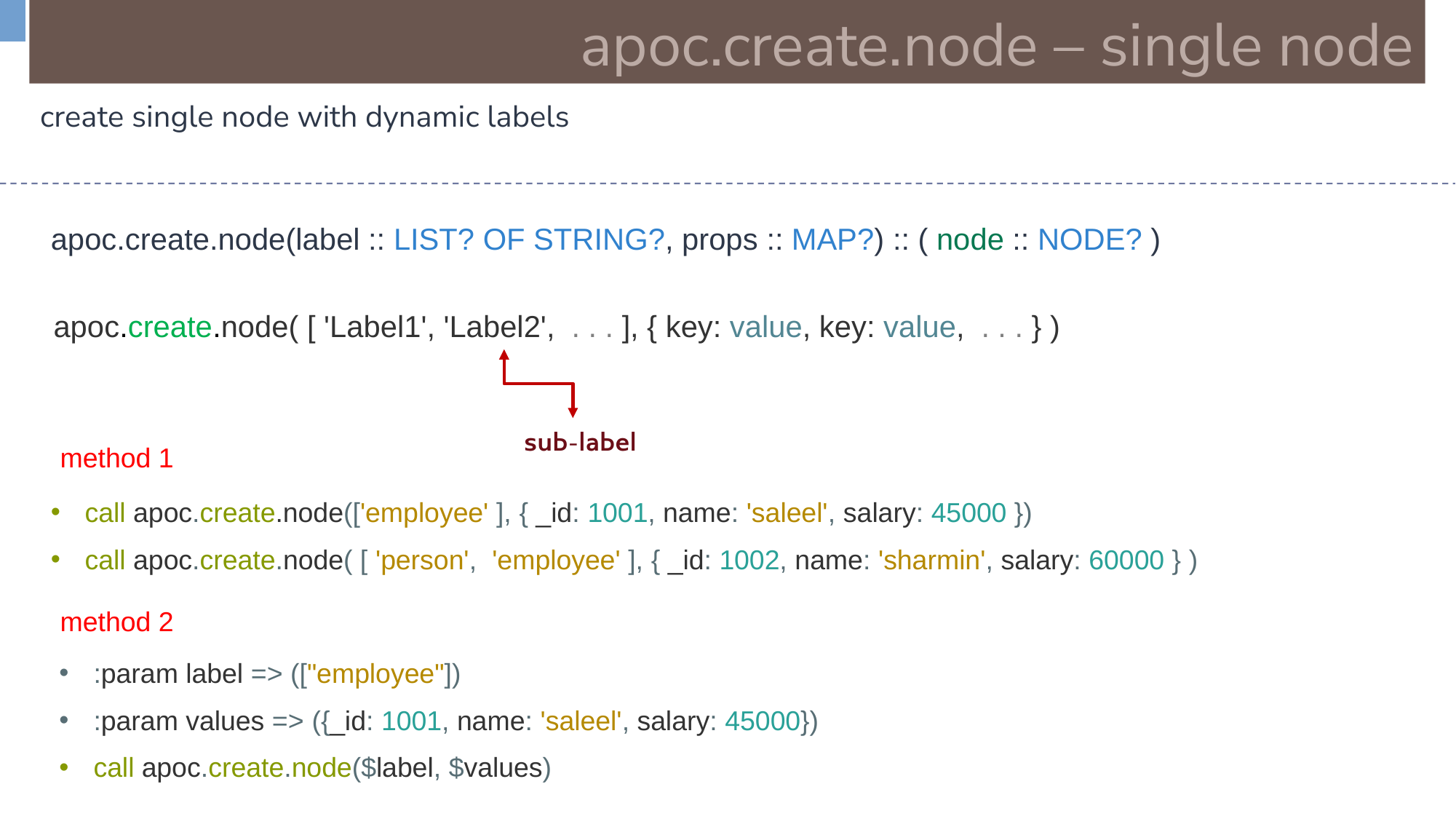

apoc.create.node – single node
create single node with dynamic labels

apoc.create.node(label :: LIST? OF STRING?, props :: MAP?) :: ( node :: NODE? )
apoc.create.node( [ 'Label1', 'Label2',  . . . ], { key: value, key: value,  . . . ​} )
sub-label
method 1
call apoc.create.node(['employee' ], { _id: 1001, name: 'saleel', salary: 45000 })

call apoc.create.node( [ 'person',  'employee' ], { _id: 1002, name: 'sharmin', salary: 60000 } )
method 2
:param label => (["employee"])

:param values => ({_id: 1001, name: 'saleel', salary: 45000})

call apoc.create.node($label, $values)